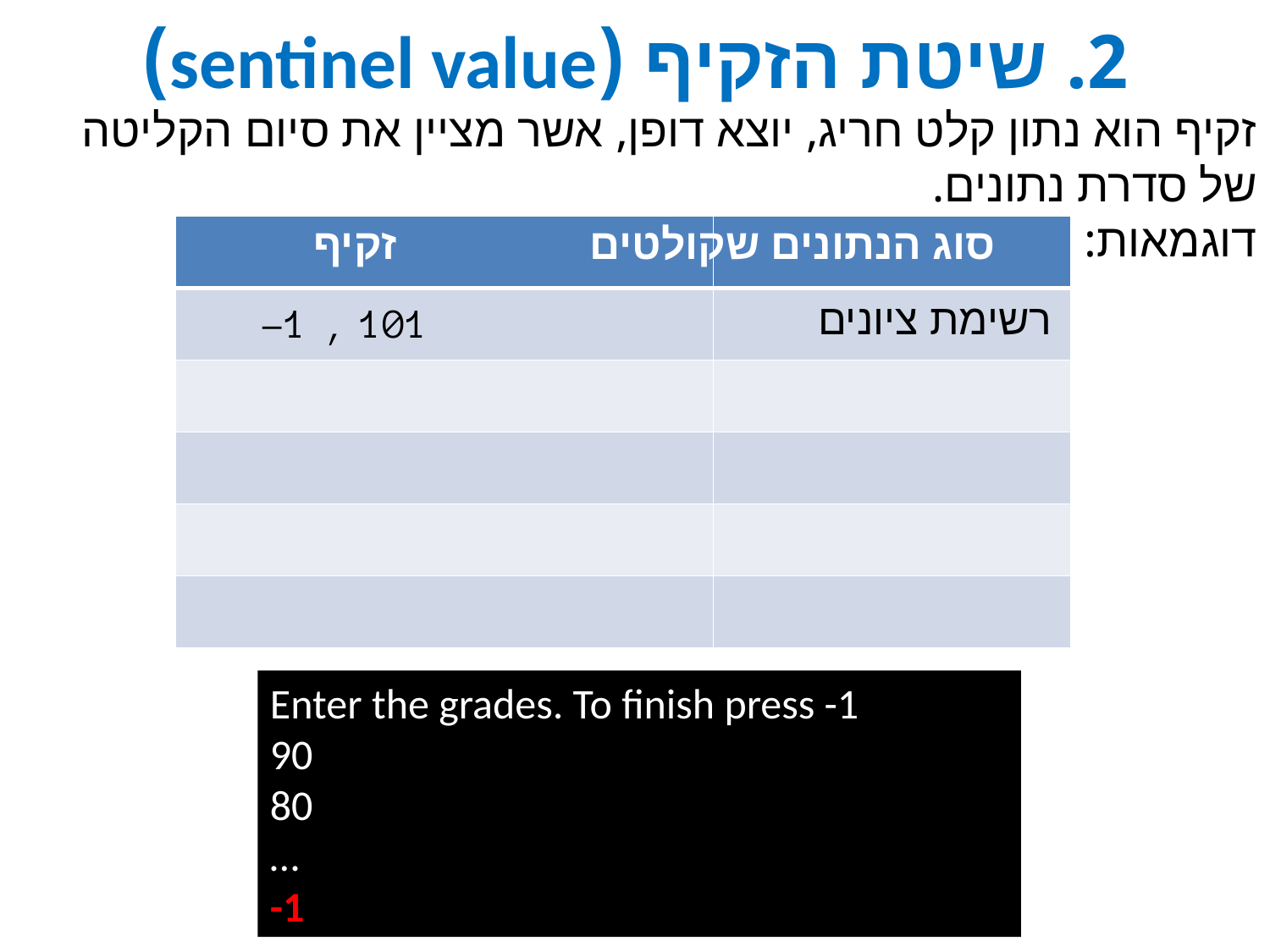

# 2. שיטת הזקיף (sentinel value)
זקיף הוא נתון קלט חריג, יוצא דופן, אשר מציין את סיום הקליטה של סדרת נתונים.
דוגמאות:
זקיף
סוג הנתונים שקולטים
|  |  |
| --- | --- |
|  |  |
|  |  |
|  |  |
|  |  |
|  |  |
רשימת ציונים
-1
,
101
Enter the grades. To finish press -1
90
80
…
-1